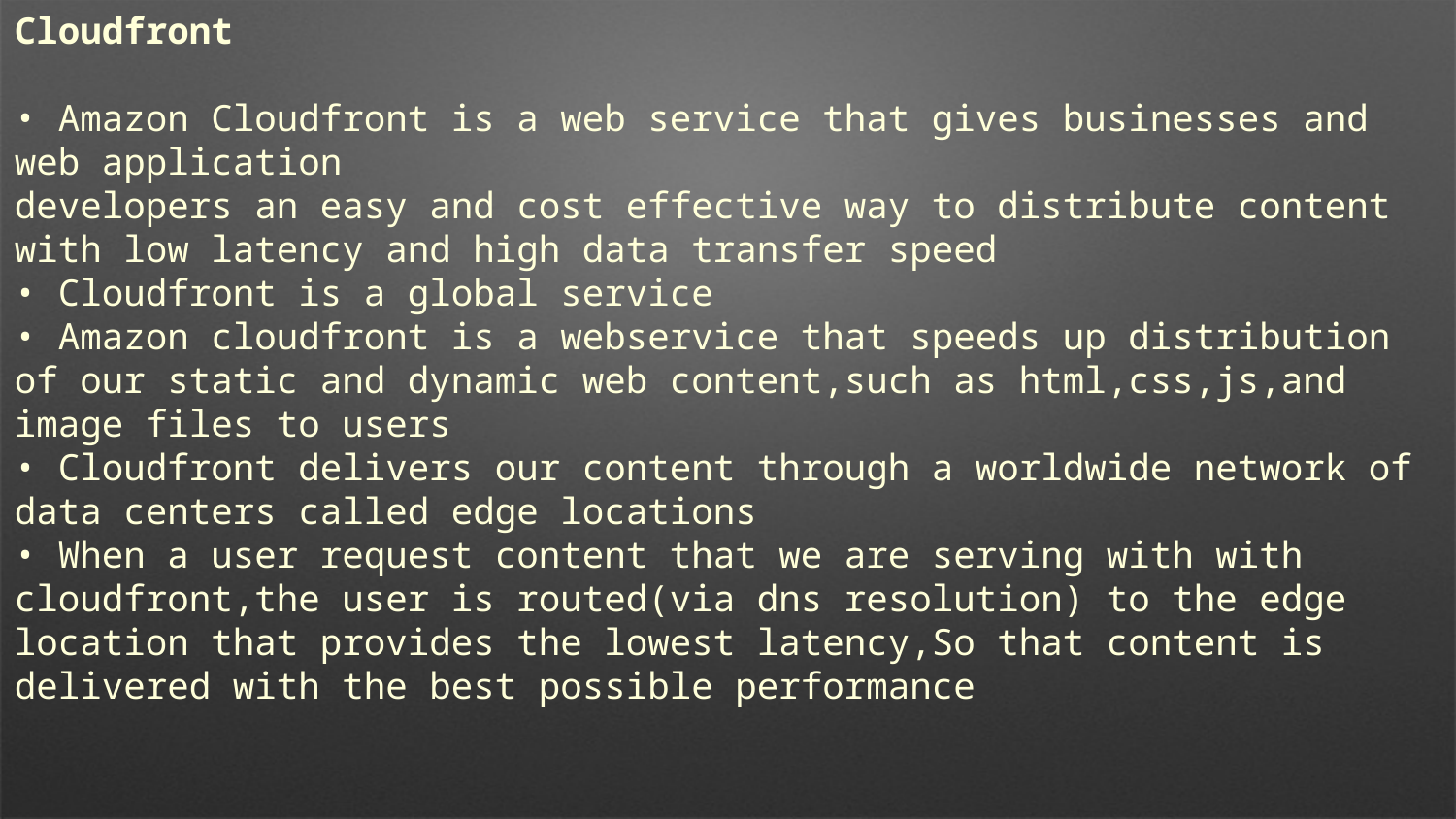

Cloudfront

• Amazon Cloudfront is a web service that gives businesses and web application
developers an easy and cost effective way to distribute content with low latency and high data transfer speed
• Cloudfront is a global service
• Amazon cloudfront is a webservice that speeds up distribution of our static and dynamic web content,such as html,css,js,and image files to users
• Cloudfront delivers our content through a worldwide network of data centers called edge locations
• When a user request content that we are serving with with cloudfront,the user is routed(via dns resolution) to the edge location that provides the lowest latency,So that content is delivered with the best possible performance